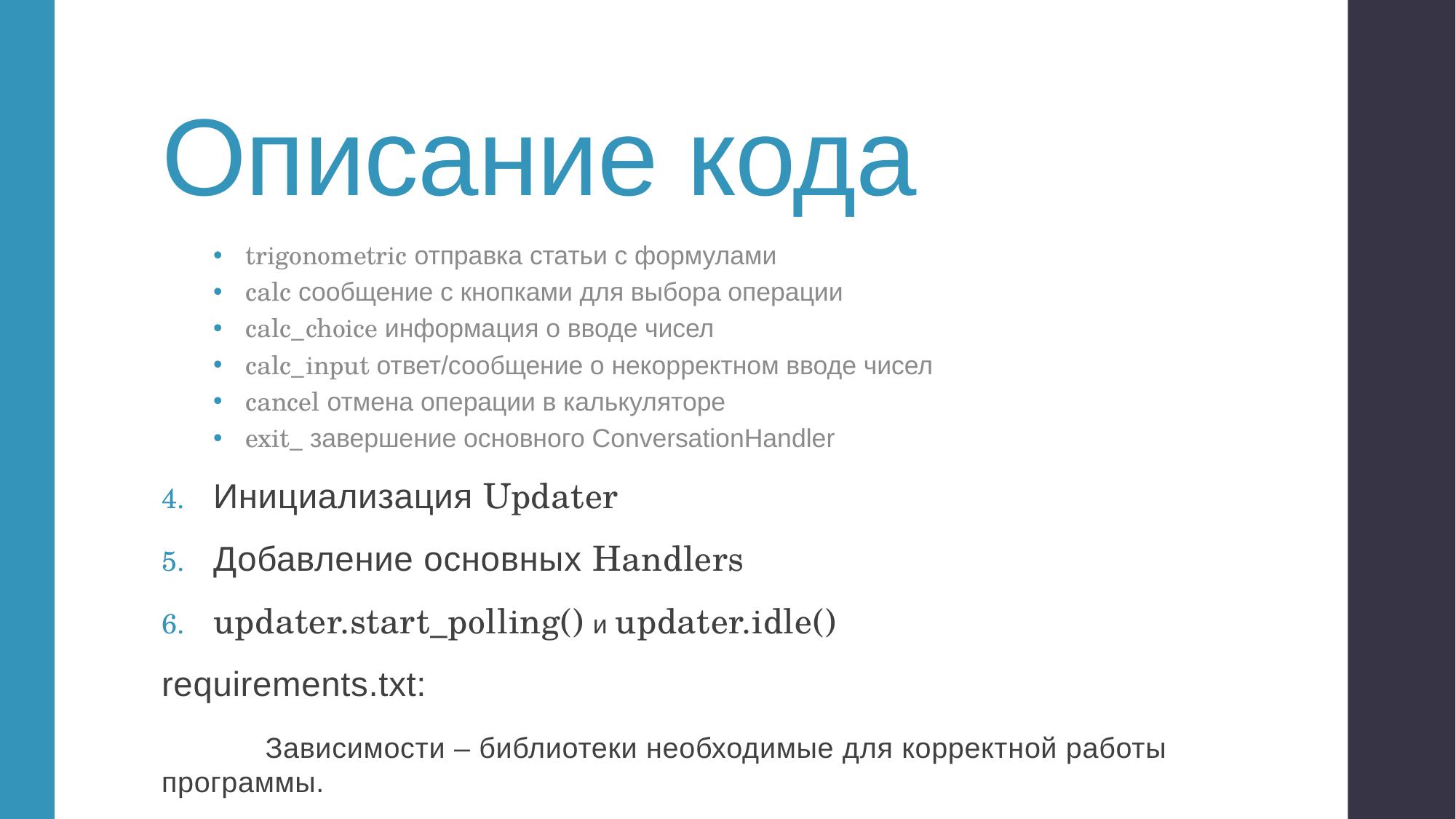

# Описание кода
trigonometric отправка статьи с формулами
calc сообщение с кнопками для выбора операции
calc_choice информация о вводе чисел
calc_input ответ/сообщение о некорректном вводе чисел
cancel отмена операции в калькуляторе
exit_ завершение основного ConversationHandler
Инициализация Updater
Добавление основных Handlers
updater.start_polling() и updater.idle()
requirements.txt:
	Зависимости – библиотеки необходимые для корректной работы программы.